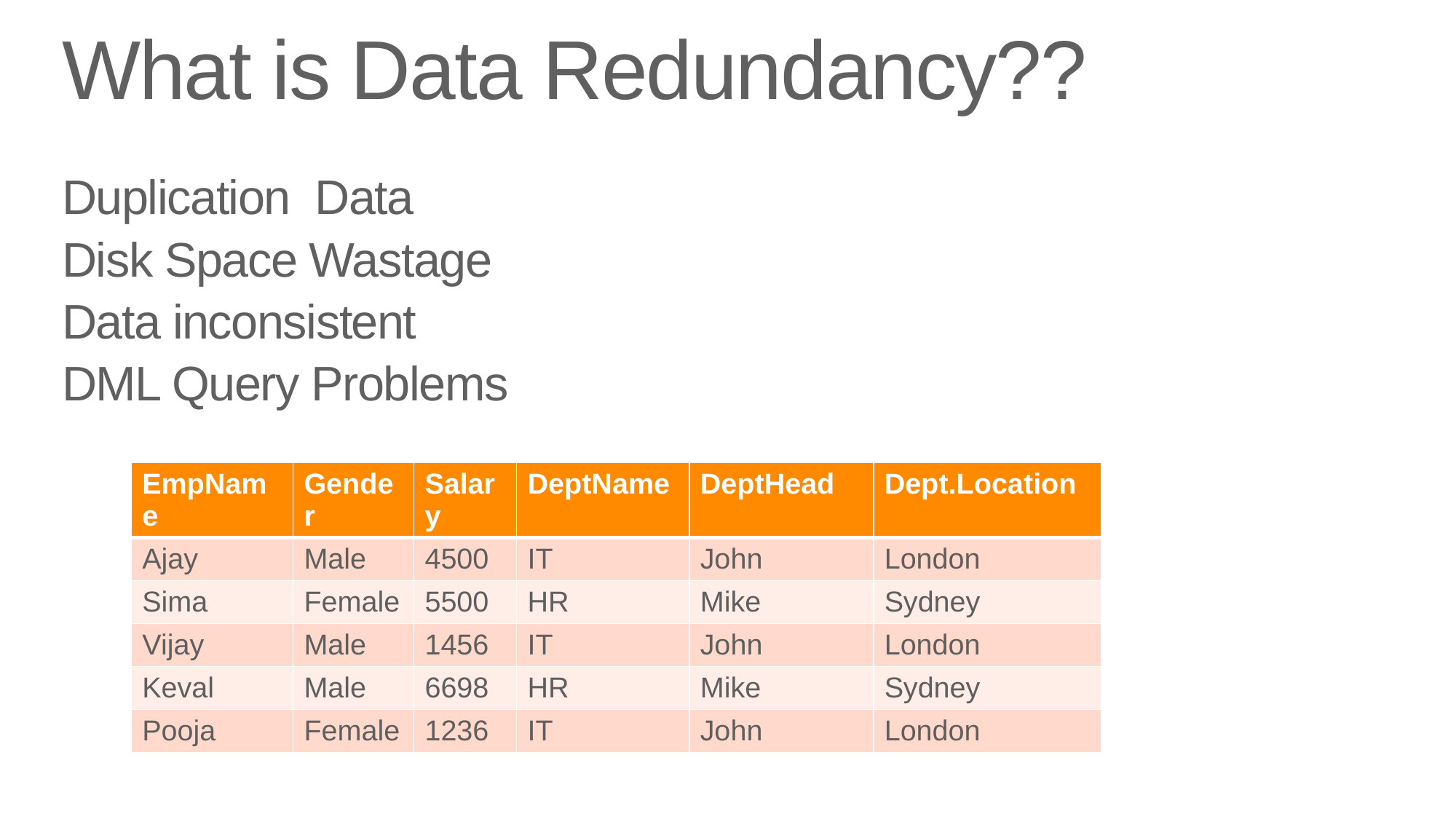

# What is Data Redundancy??
Duplication  Data
Disk Space Wastage
Data inconsistent
DML Query Problems
| EmpName | Gender | Salary | DeptName | DeptHead | Dept.Location |
| --- | --- | --- | --- | --- | --- |
| Ajay | Male | 4500 | IT | John | London |
| Sima | Female | 5500 | HR | Mike | Sydney |
| Vijay | Male | 1456 | IT | John | London |
| Keval | Male | 6698 | HR | Mike | Sydney |
| Pooja | Female | 1236 | IT | John | London |